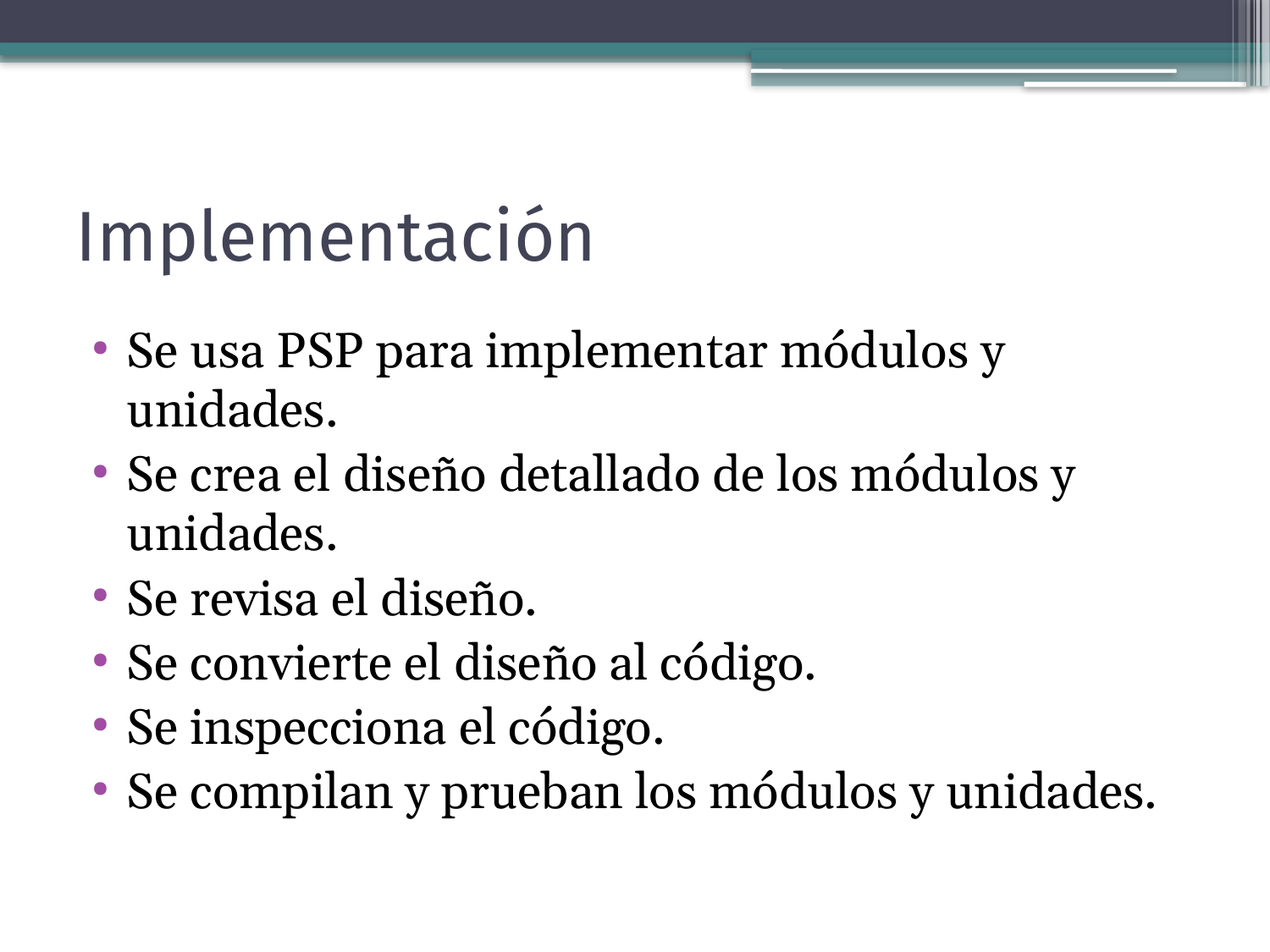

# Implementación
Se usa PSP para implementar módulos y unidades.
Se crea el diseño detallado de los módulos y unidades.
Se revisa el diseño.
Se convierte el diseño al código.
Se inspecciona el código.
Se compilan y prueban los módulos y unidades.